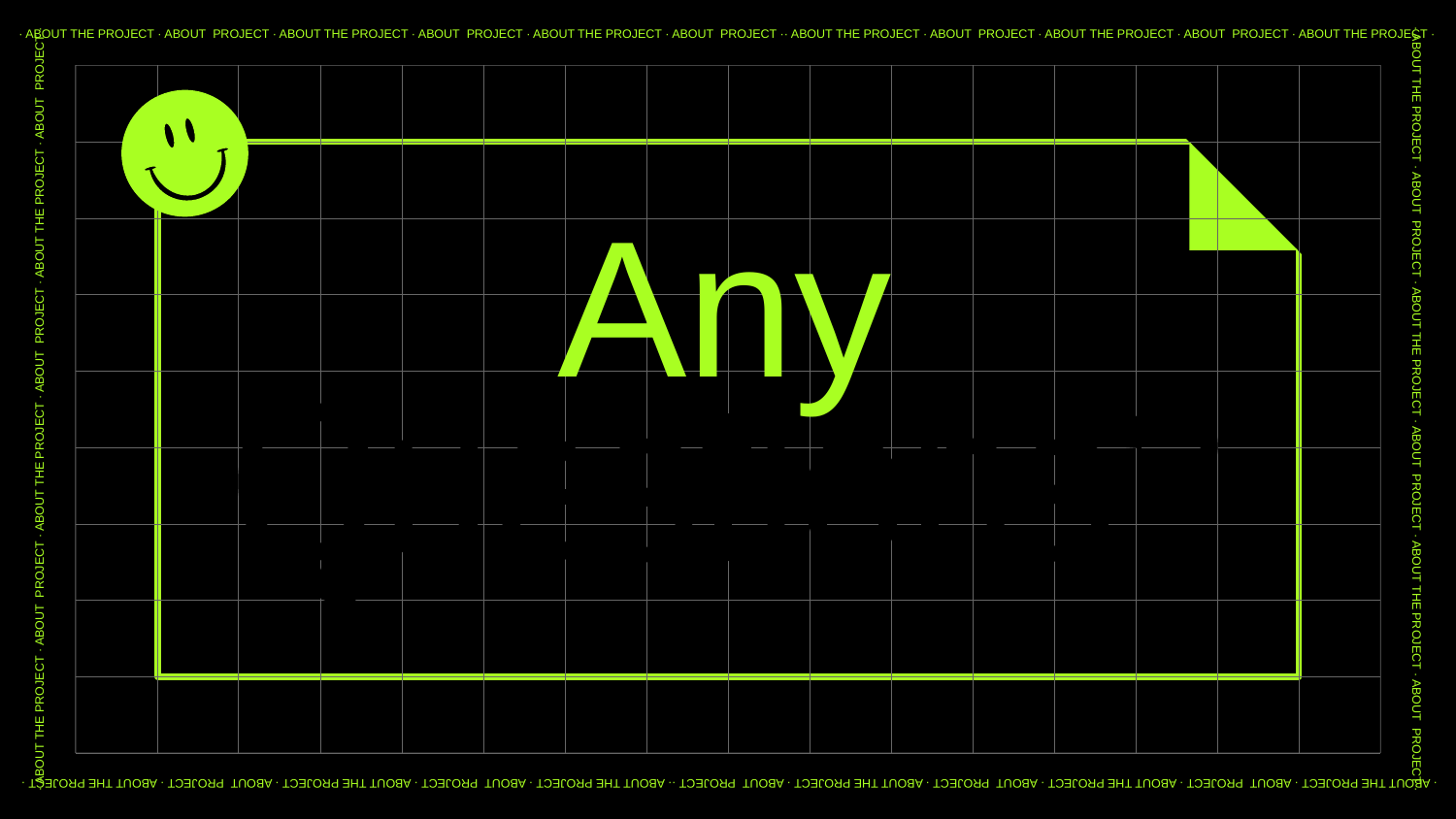

· ABOUT THE PROJECT · ABOUT  PROJECT · ABOUT THE PROJECT · ABOUT  PROJECT · ABOUT THE PROJECT · ABOUT  PROJECT ·· ABOUT THE PROJECT · ABOUT  PROJECT · ABOUT THE PROJECT · ABOUT  PROJECT · ABOUT THE PROJECT ·

# Any
· ABOUT THE PROJECT · ABOUT  PROJECT · ABOUT THE PROJECT · ABOUT  PROJECT · ABOUT THE PROJECT · ABOUT  PROJECT ·
· ABOUT THE PROJECT · ABOUT  PROJECT · ABOUT THE PROJECT · ABOUT  PROJECT · ABOUT THE PROJECT · ABOUT  PROJECT ·
Questions?
· ABOUT THE PROJECT · ABOUT  PROJECT · ABOUT THE PROJECT · ABOUT  PROJECT · ABOUT THE PROJECT · ABOUT  PROJECT ·· ABOUT THE PROJECT · ABOUT  PROJECT · ABOUT THE PROJECT · ABOUT  PROJECT · ABOUT THE PROJECT ·